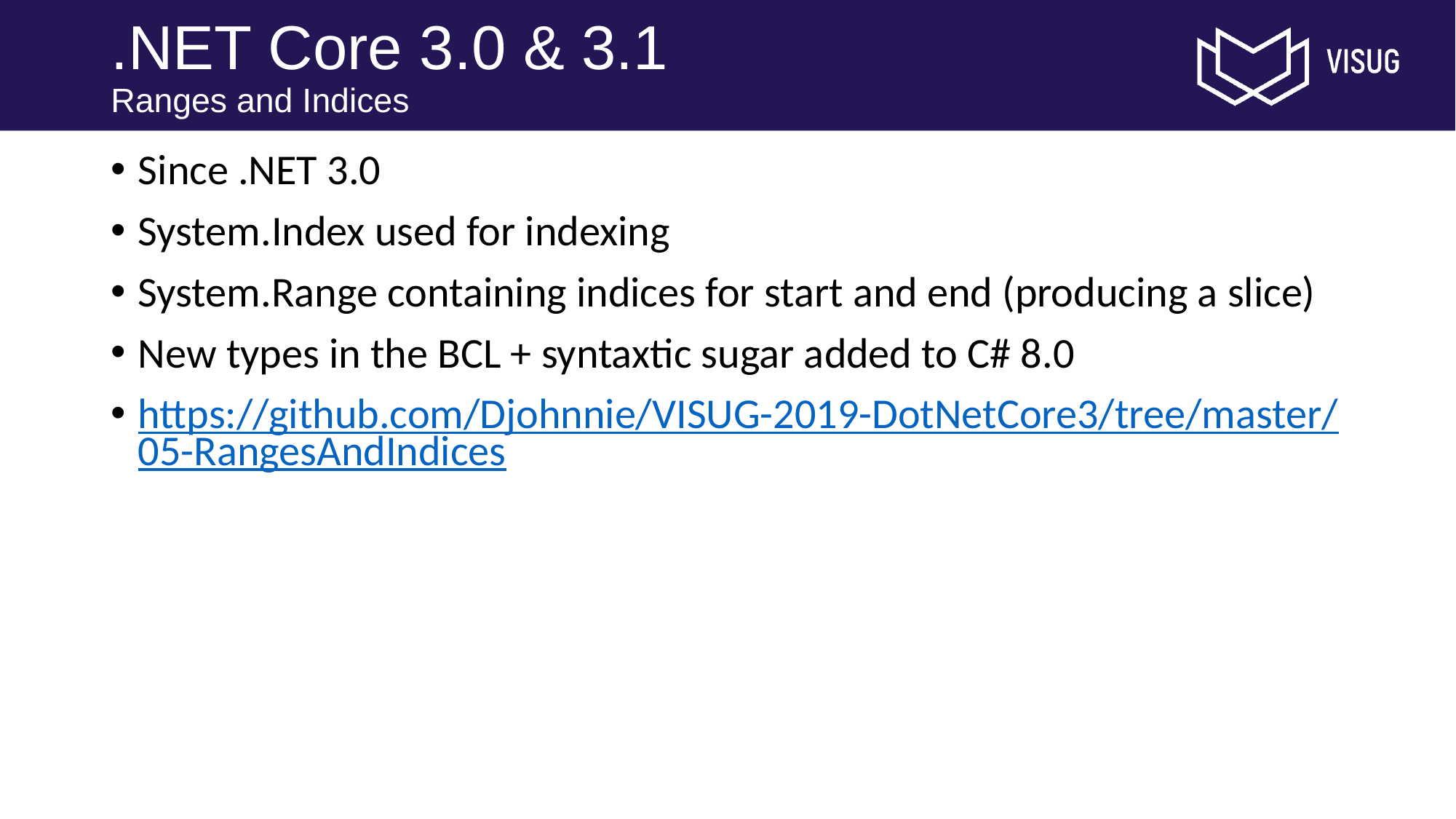

# .NET Core 3.0 & 3.1 Ranges and Indices
Since .NET 3.0
System.Index used for indexing
System.Range containing indices for start and end (producing a slice)
New types in the BCL + syntaxtic sugar added to C# 8.0
https://github.com/Djohnnie/VISUG-2019-DotNetCore3/tree/master/05-RangesAndIndices